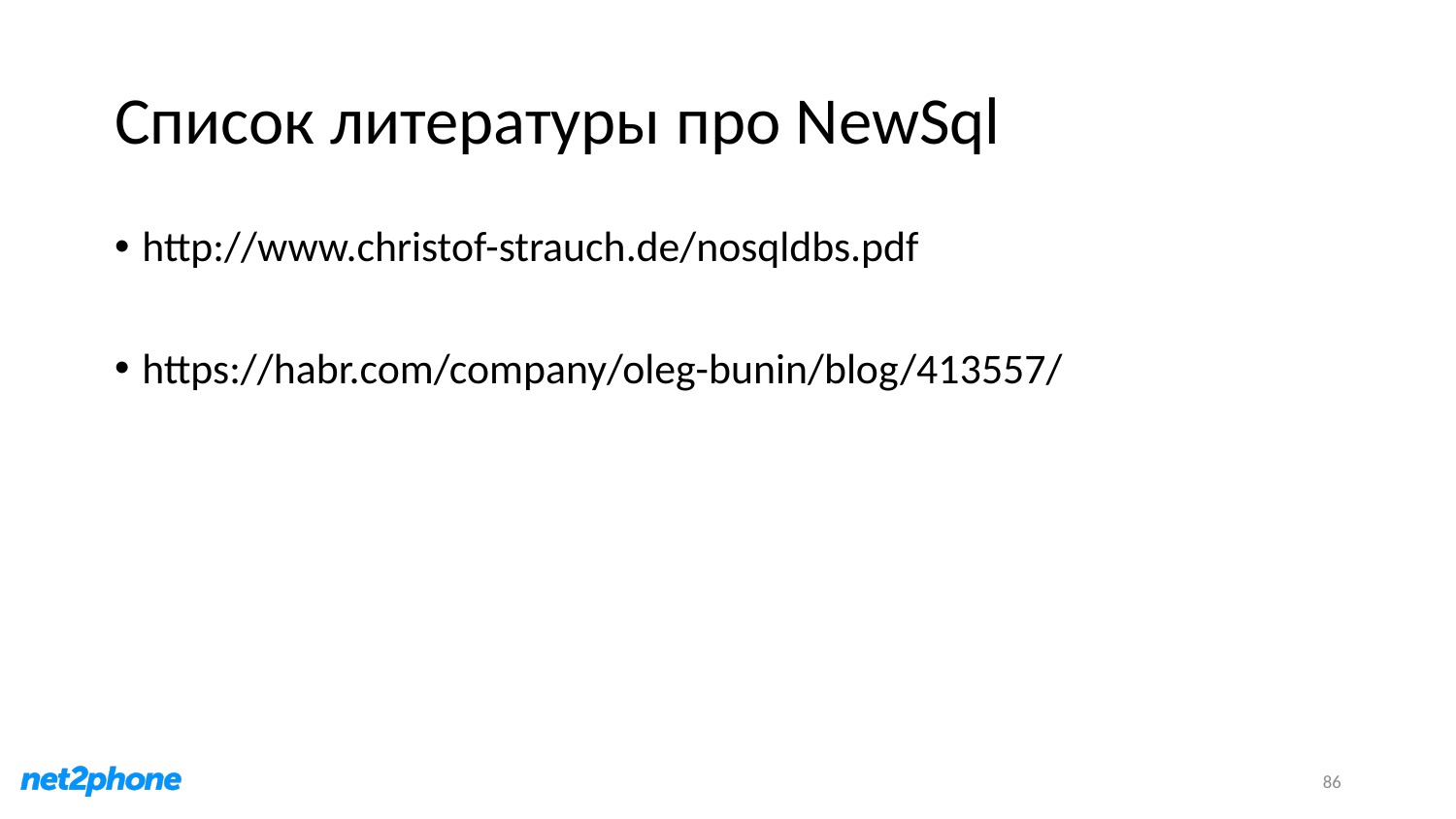

# Список литературы про NewSql
http://www.christof-strauch.de/nosqldbs.pdf

https://habr.com/company/oleg-bunin/blog/413557/

86